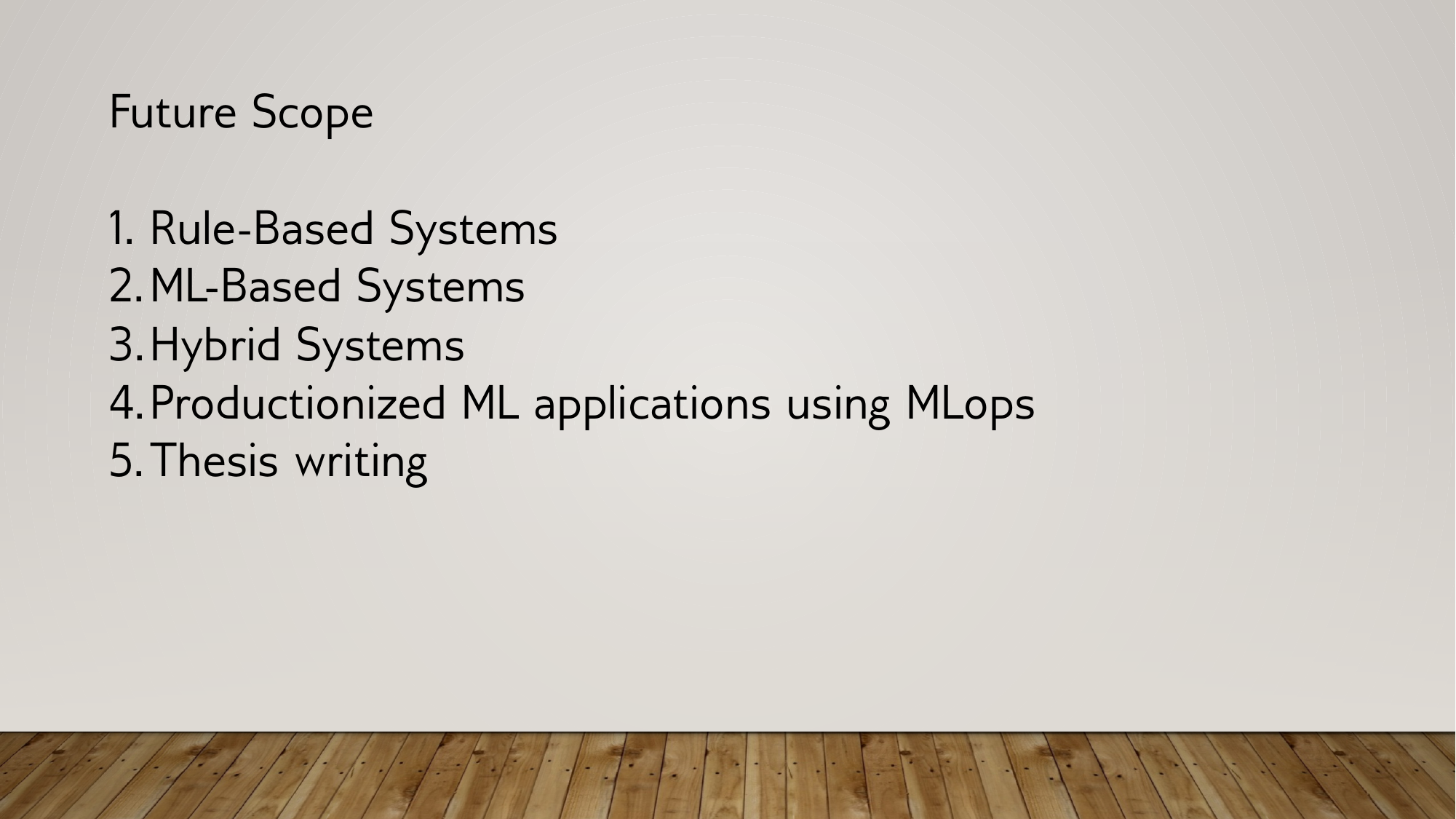

Future Scope

Rule-Based Systems
ML-Based Systems
Hybrid Systems
Productionized ML applications using MLops
Thesis writing